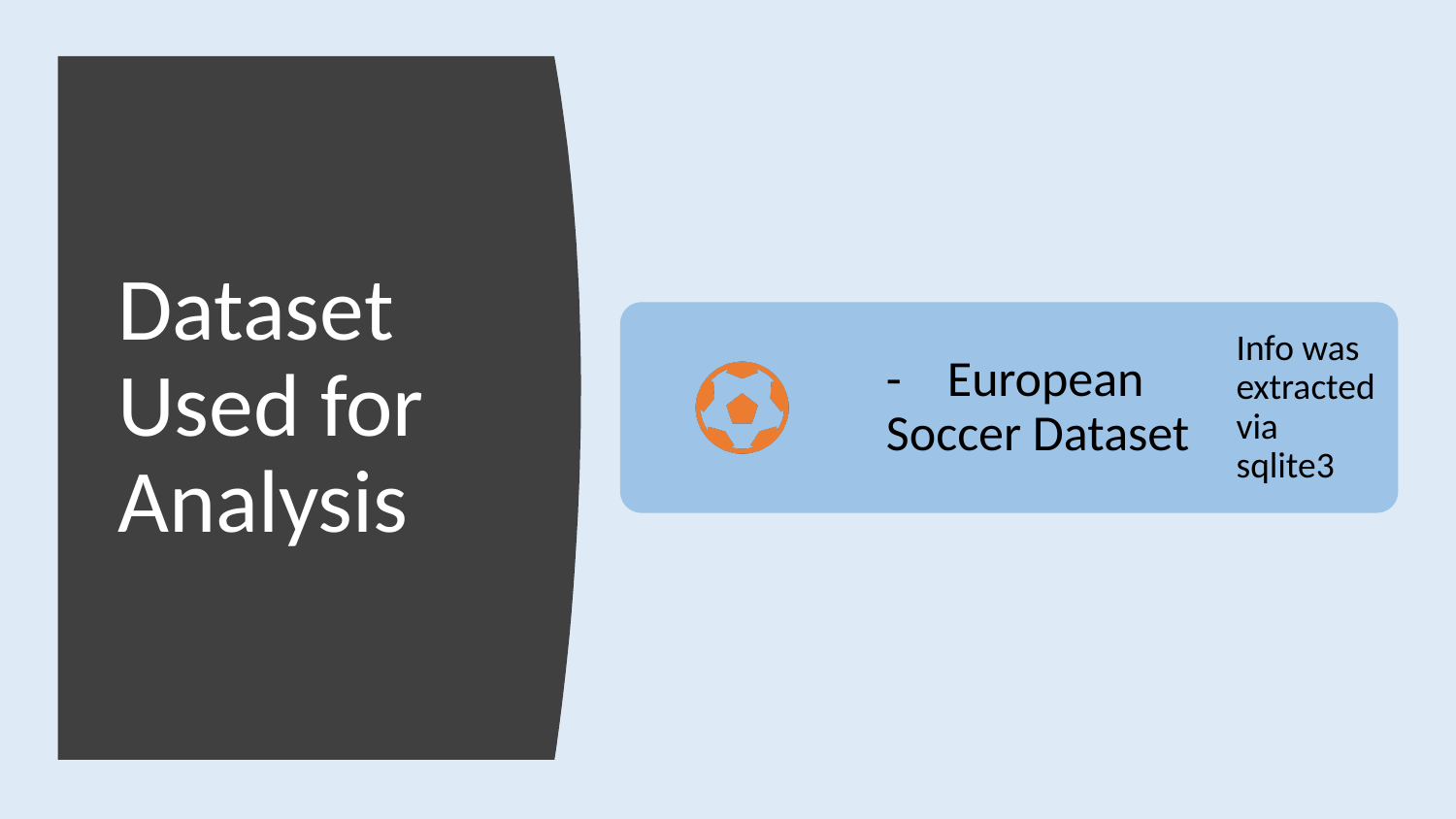

-    European Soccer Dataset
Info was extracted via sqlite3
# Dataset Used for Analysis